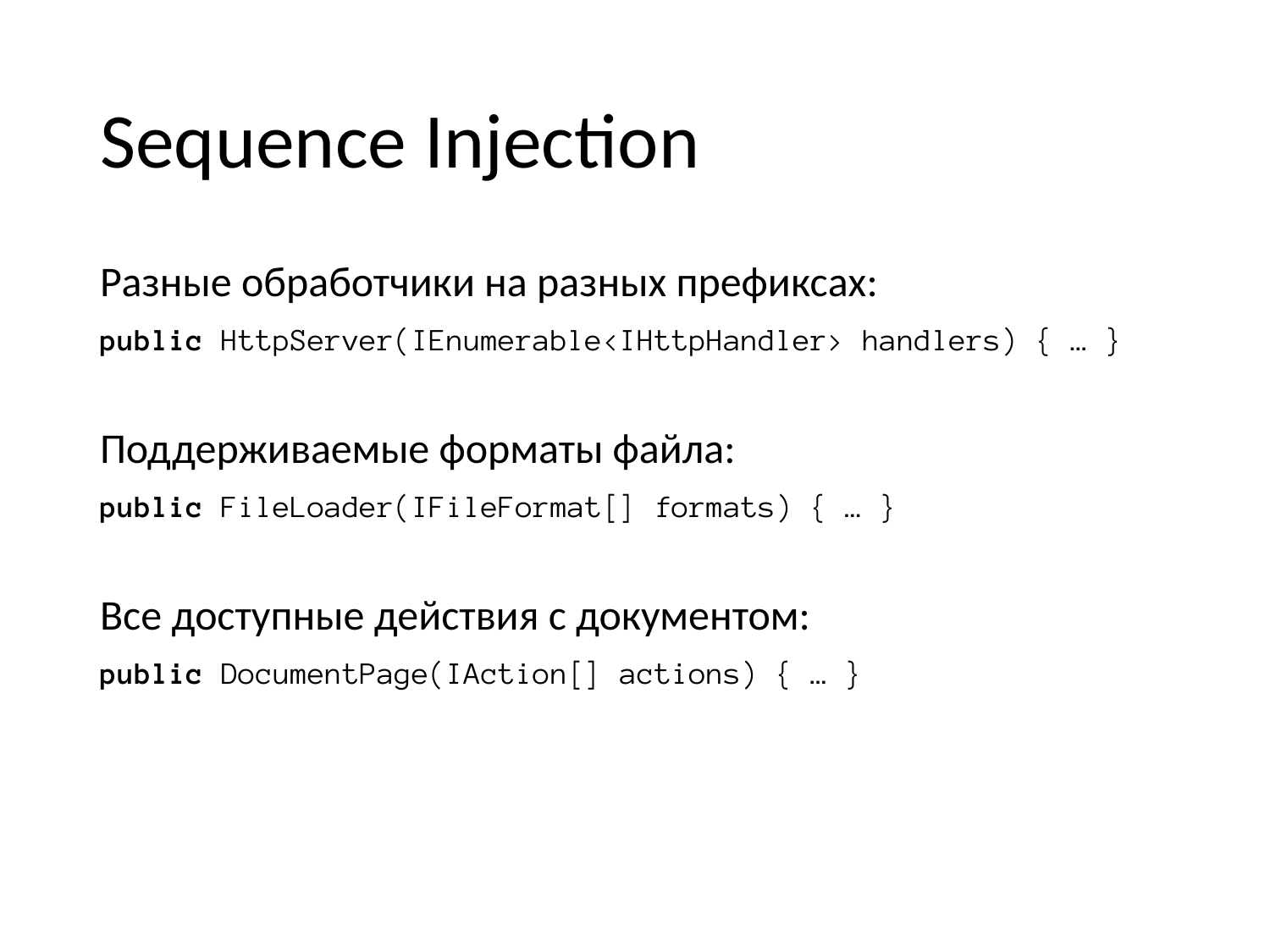

# Sequence Injection
Разные обработчики на разных префиксах:
public HttpServer(IEnumerable<IHttpHandler> handlers) { … }

Поддерживаемые форматы файла:
public FileLoader(IFileFormat[] formats) { … }

Все доступные действия с документом:
public DocumentPage(IAction[] actions) { … }